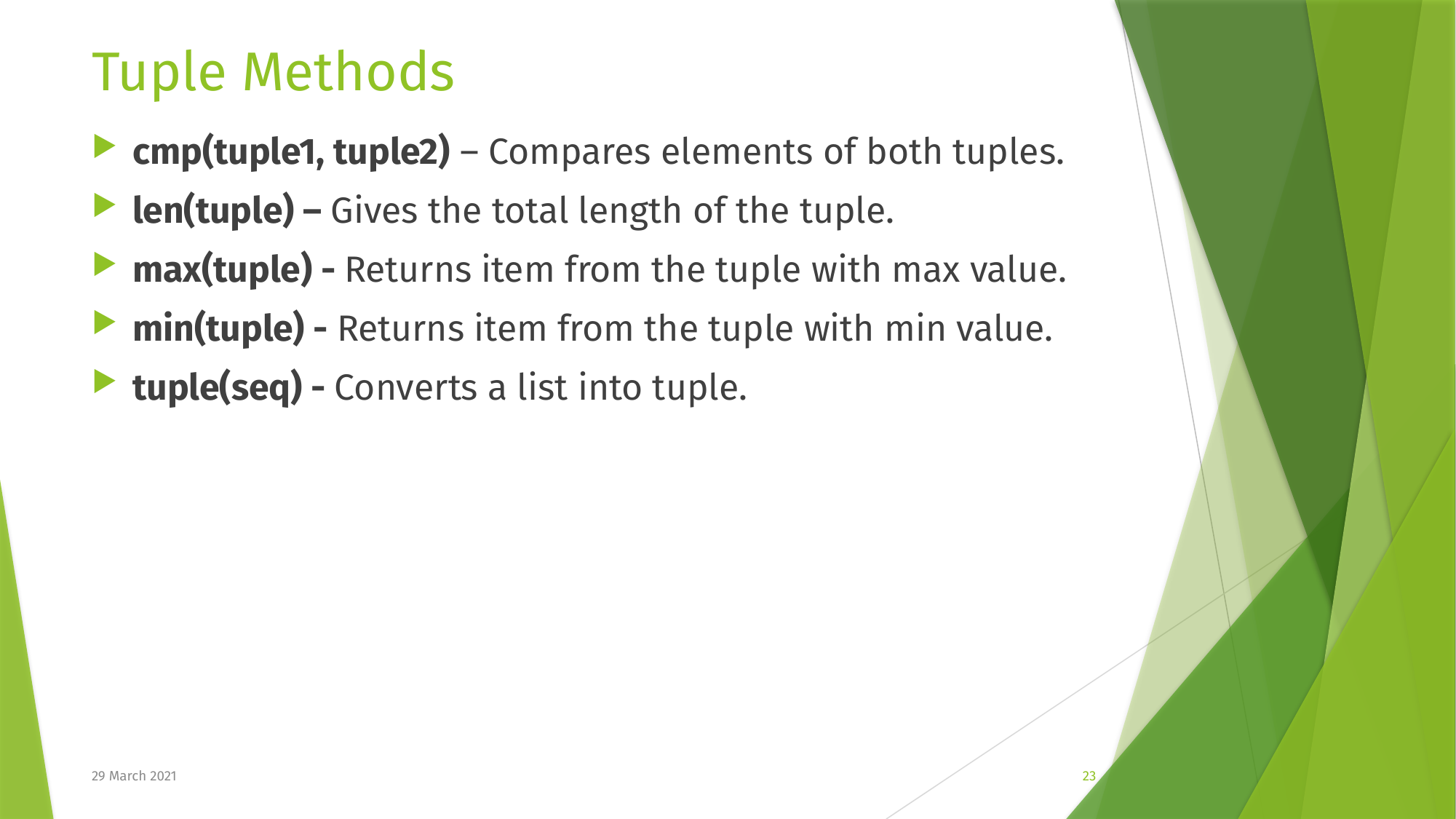

# Tuple Methods
cmp(tuple1, tuple2) – Compares elements of both tuples.
len(tuple) – Gives the total length of the tuple.
max(tuple) - Returns item from the tuple with max value.
min(tuple) - Returns item from the tuple with min value.
tuple(seq) - Converts a list into tuple.
29 March 2021
23